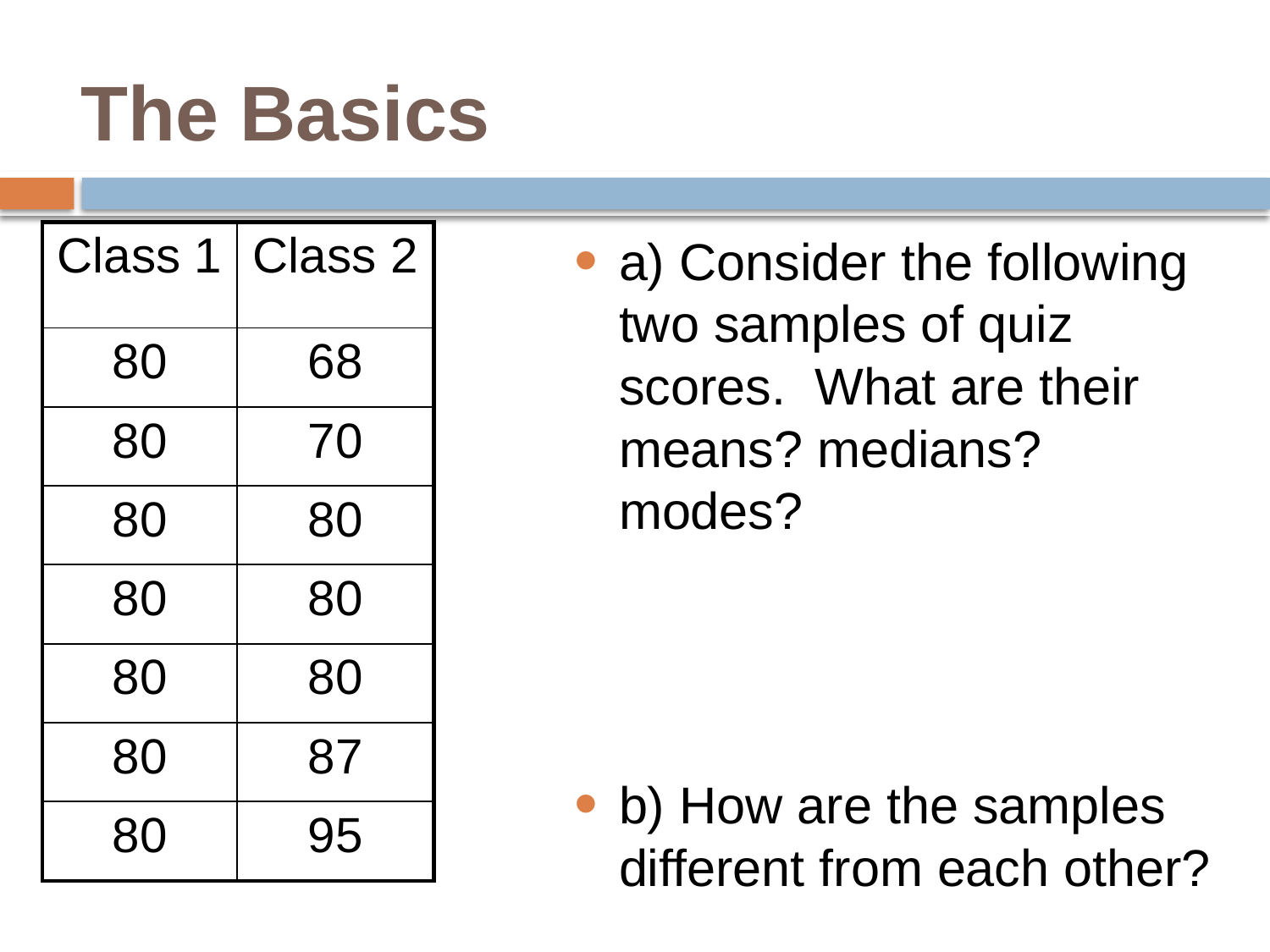

# The Basics
| Class 1 | Class 2 |
| --- | --- |
| 80 | 68 |
| 80 | 70 |
| 80 | 80 |
| 80 | 80 |
| 80 | 80 |
| 80 | 87 |
| 80 | 95 |
a) Consider the following two samples of quiz scores.  What are their means? medians? modes?

b) How are the samples different from each other?